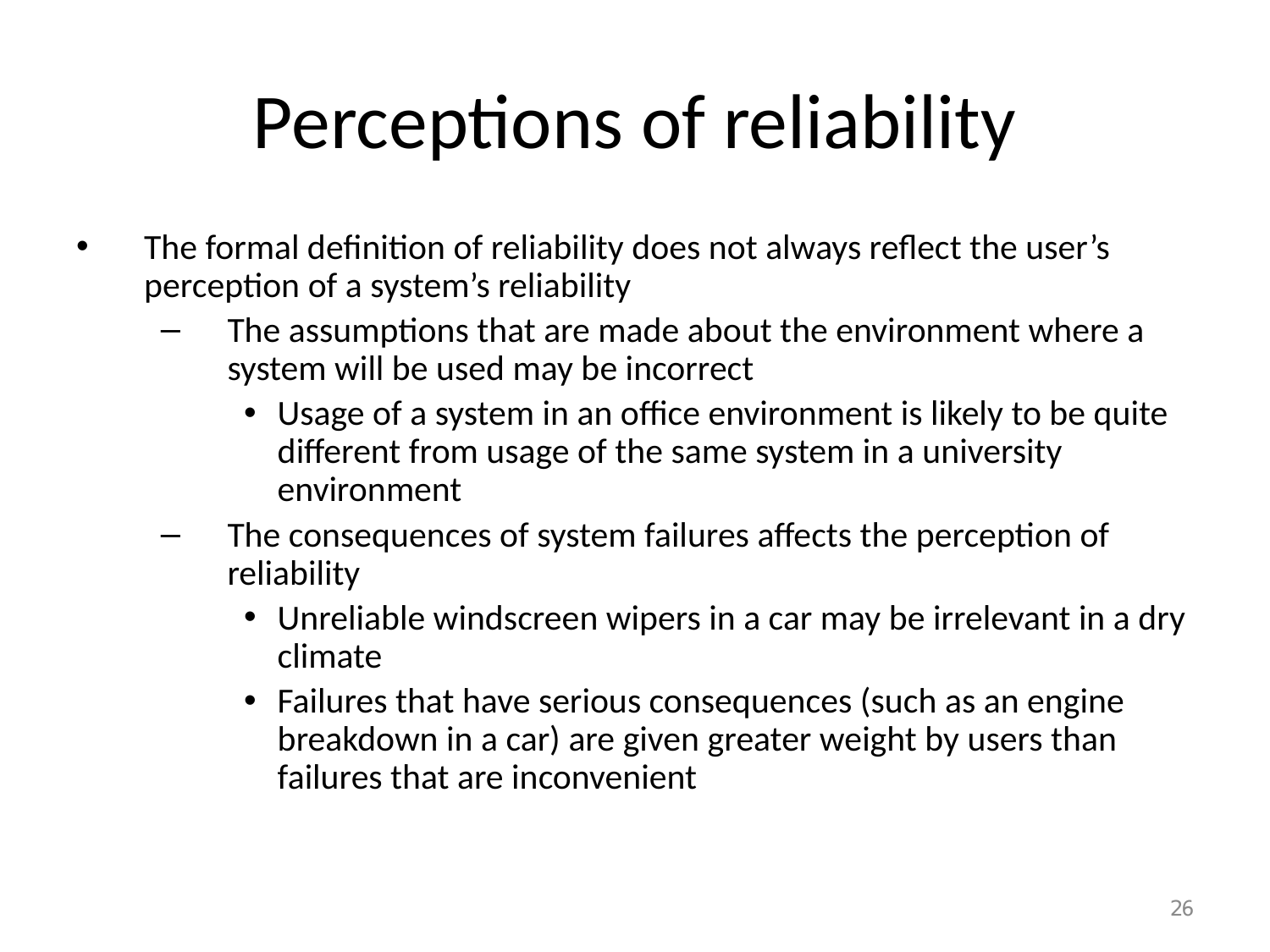

# Perceptions of reliability
The formal definition of reliability does not always reflect the user’s perception of a system’s reliability
The assumptions that are made about the environment where a system will be used may be incorrect
Usage of a system in an office environment is likely to be quite different from usage of the same system in a university environment
The consequences of system failures affects the perception of reliability
Unreliable windscreen wipers in a car may be irrelevant in a dry climate
Failures that have serious consequences (such as an engine breakdown in a car) are given greater weight by users than failures that are inconvenient
26